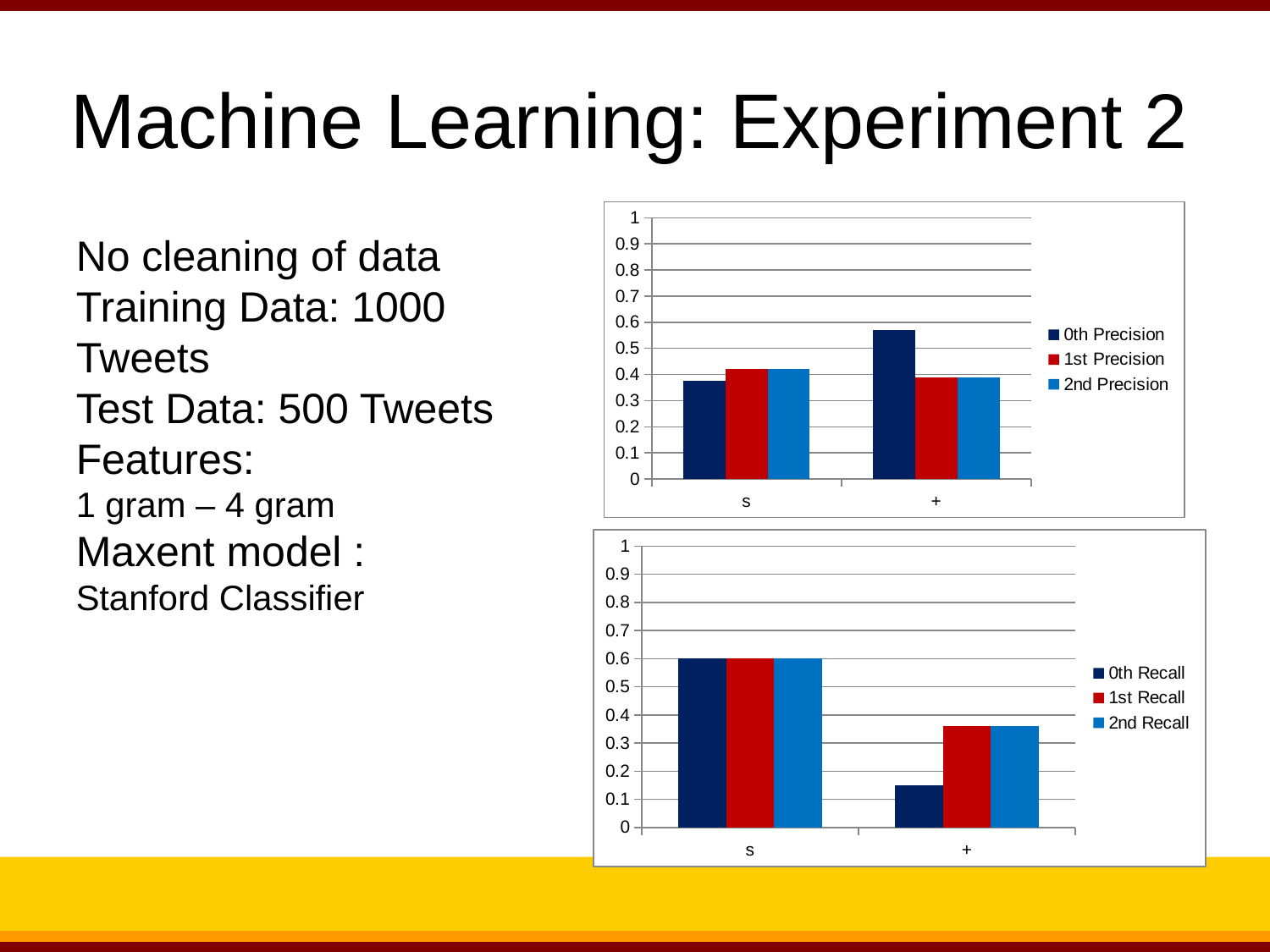

Machine Learning: Experiment 2

### Chart

| Category | 0th Precision | 1st Precision | 2nd Precision |
|---|---|---|---|
| s | 0.375 | 0.42 | 0.42 |
| + | 0.57 | 0.39 | 0.39 |
No cleaning of data
Training Data: 1000 Tweets
Test Data: 500 Tweets
Features:
1 gram – 4 gram
Maxent model :
Stanford Classifier

### Chart

| Category | 0th Recall | 1st Recall | 2nd Recall |
|---|---|---|---|
| s | 0.6 | 0.6 | 0.6 |
| + | 0.15 | 0.36 | 0.36 |